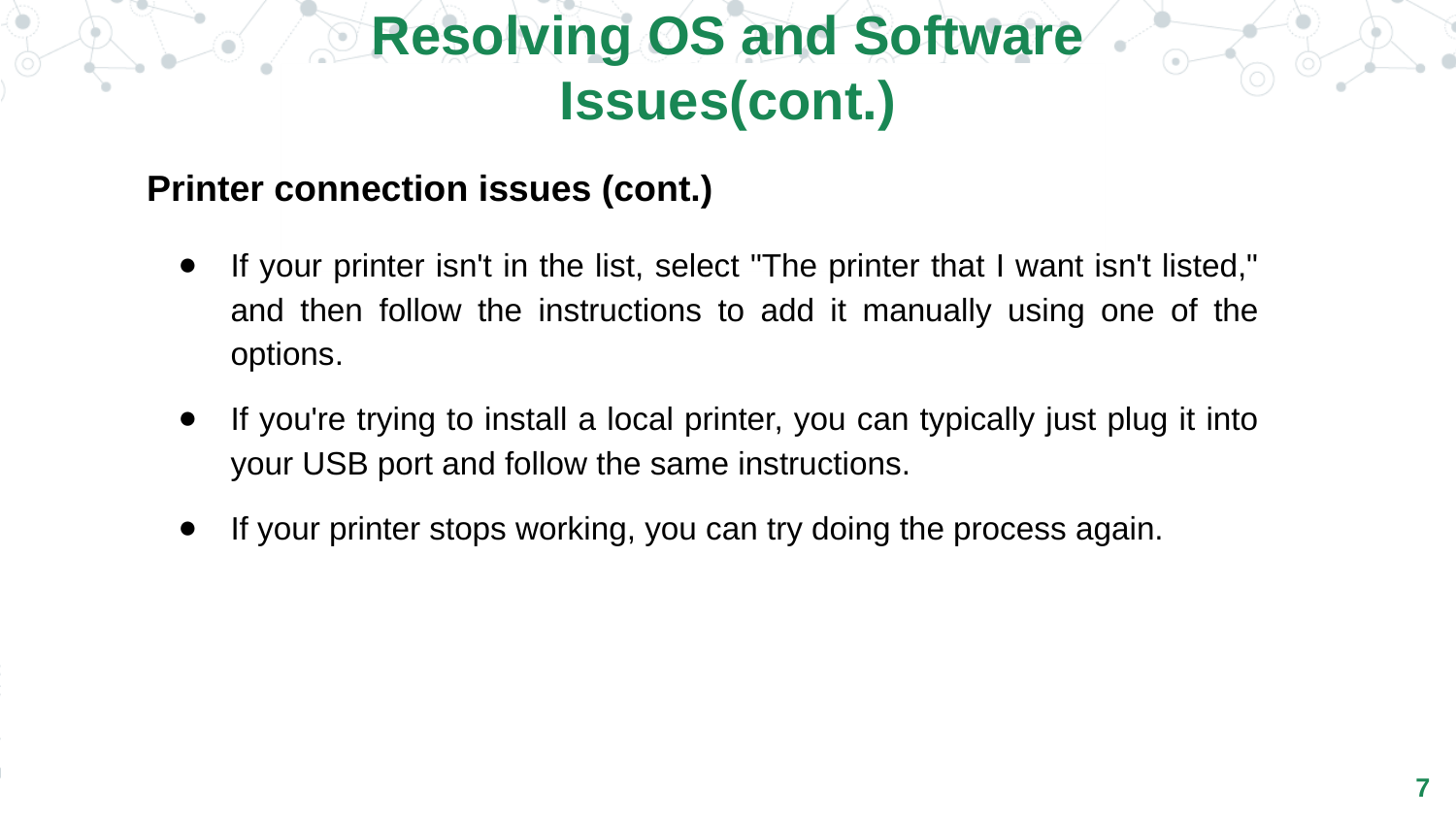

Resolving OS and Software Issues(cont.)

Printer connection issues (cont.)
If your printer isn't in the list, select "The printer that I want isn't listed," and then follow the instructions to add it manually using one of the options.
If you're trying to install a local printer, you can typically just plug it into your USB port and follow the same instructions.
If your printer stops working, you can try doing the process again.
7